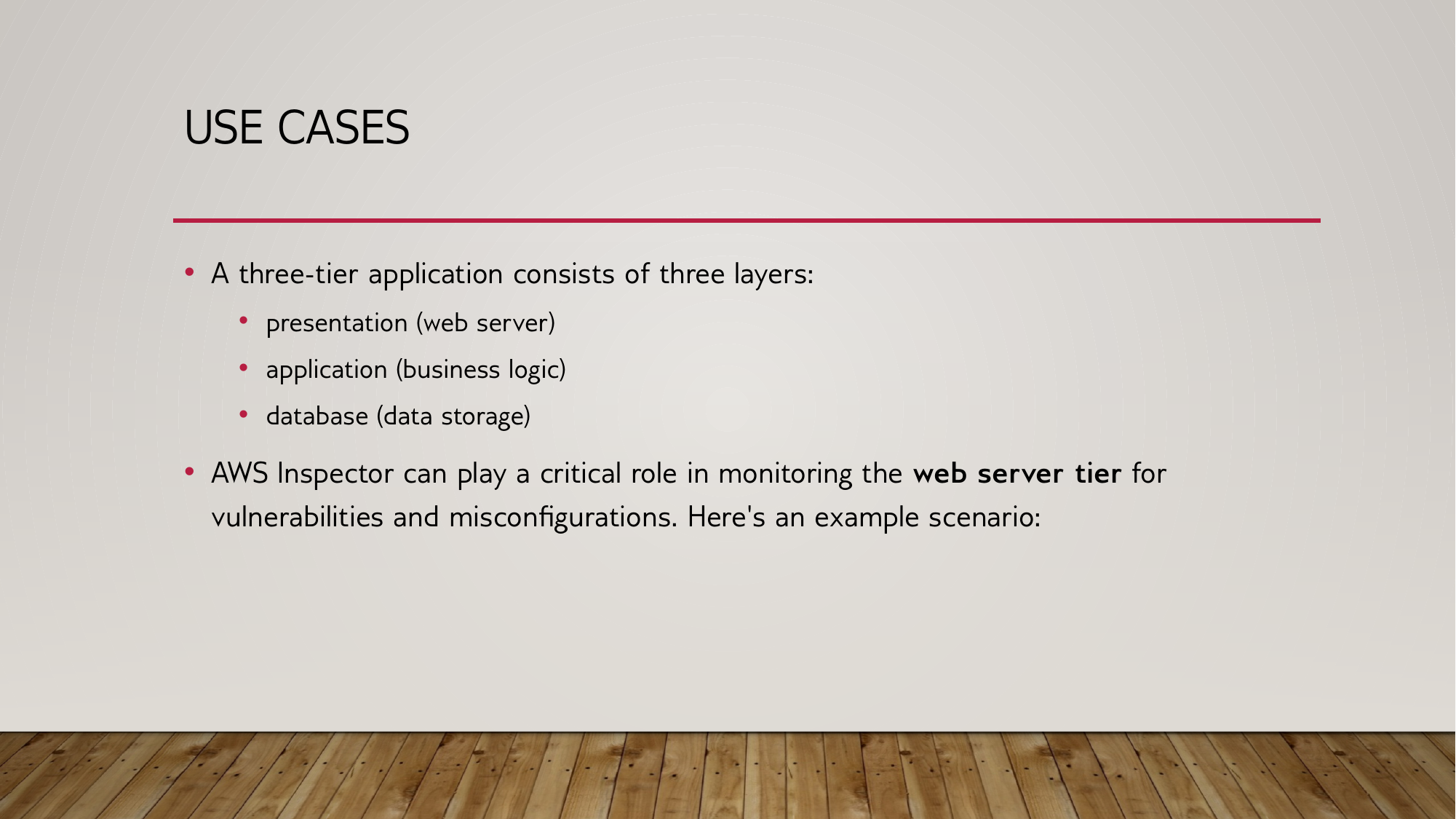

# Use cases
A three-tier application consists of three layers:
presentation (web server)
application (business logic)
database (data storage)
AWS Inspector can play a critical role in monitoring the web server tier for vulnerabilities and misconfigurations. Here's an example scenario: